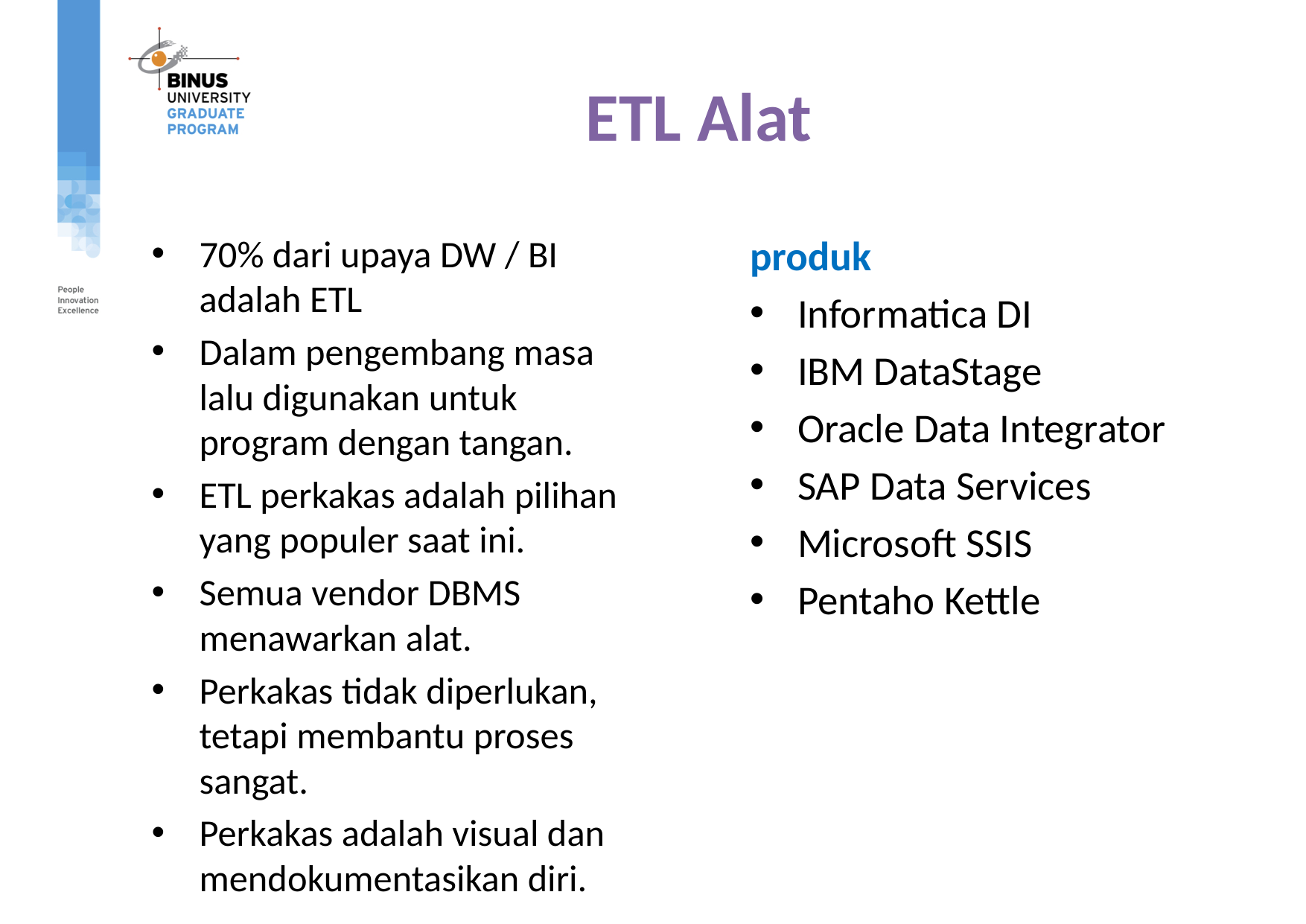

# ETL Alat
70% dari upaya DW / BI adalah ETL
Dalam pengembang masa lalu digunakan untuk program dengan tangan.
ETL perkakas adalah pilihan yang populer saat ini.
Semua vendor DBMS menawarkan alat.
Perkakas tidak diperlukan, tetapi membantu proses sangat.
Perkakas adalah visual dan mendokumentasikan diri.

produk
Informatica DI
IBM DataStage
Oracle Data Integrator
SAP Data Services
Microsoft SSIS
Pentaho Kettle